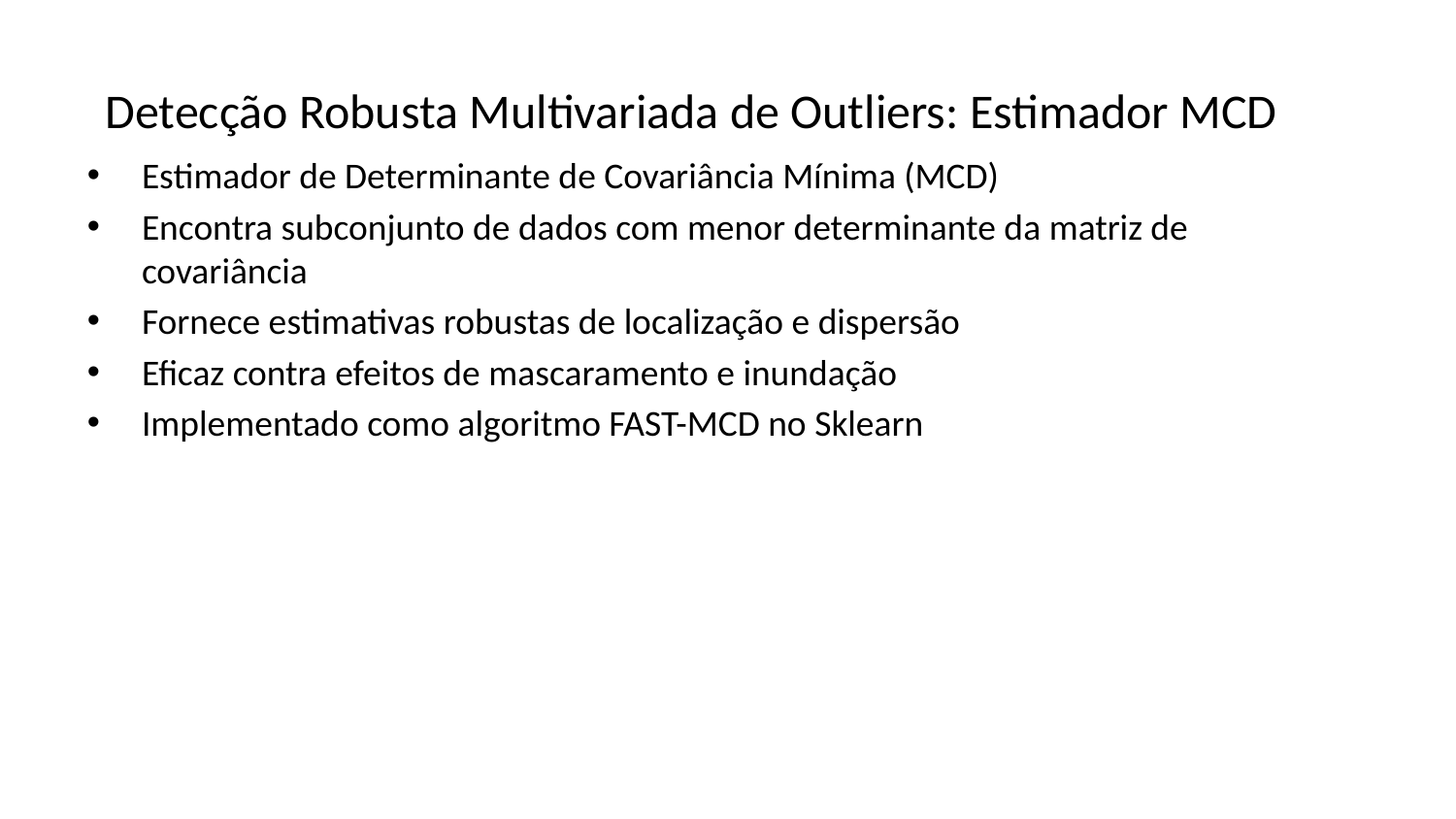

Detecção Robusta Multivariada de Outliers: Estimador MCD
Estimador de Determinante de Covariância Mínima (MCD)
Encontra subconjunto de dados com menor determinante da matriz de covariância
Fornece estimativas robustas de localização e dispersão
Eficaz contra efeitos de mascaramento e inundação
Implementado como algoritmo FAST-MCD no Sklearn